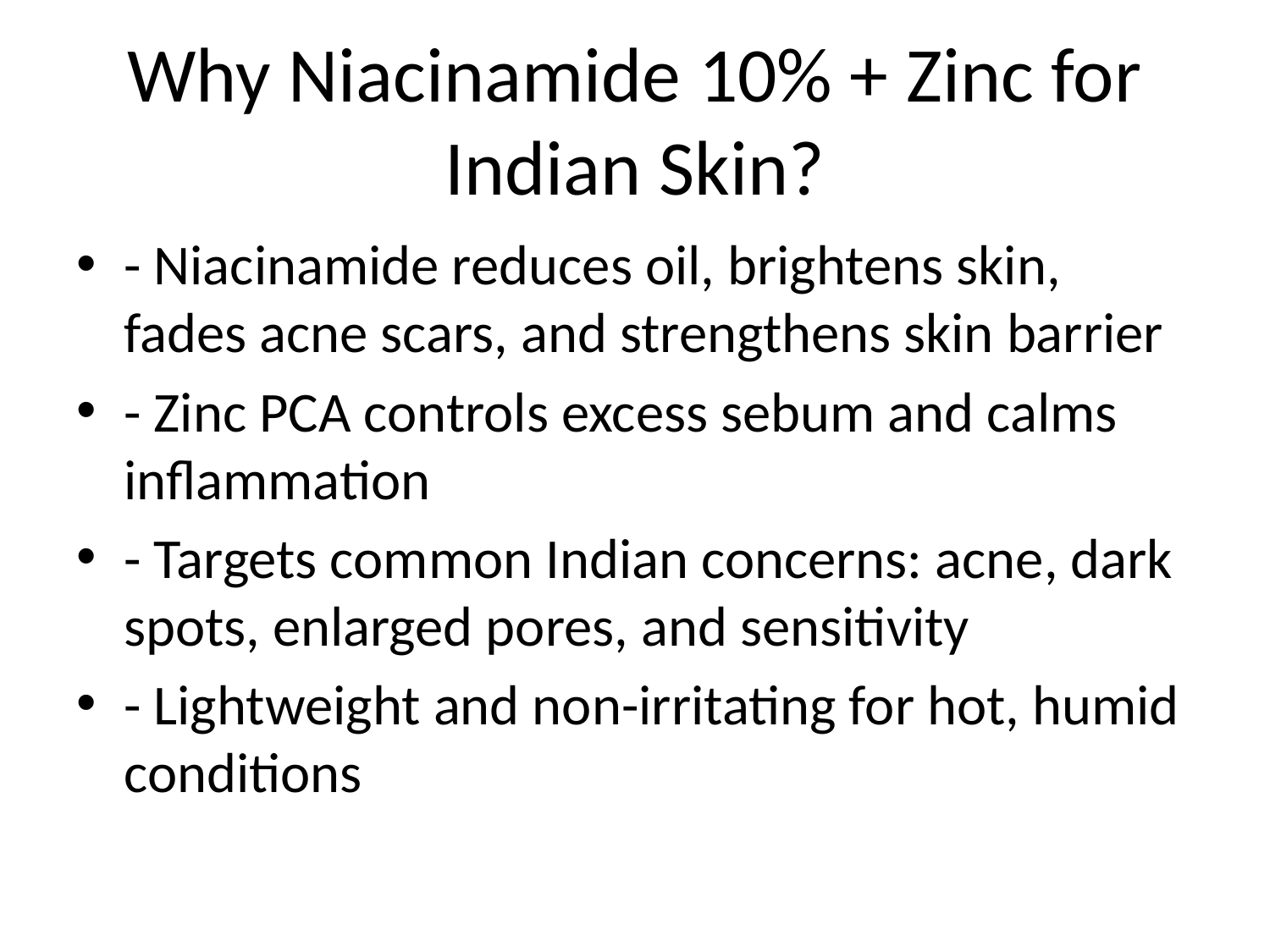

# Why Niacinamide 10% + Zinc for Indian Skin?
- Niacinamide reduces oil, brightens skin, fades acne scars, and strengthens skin barrier
- Zinc PCA controls excess sebum and calms inflammation
- Targets common Indian concerns: acne, dark spots, enlarged pores, and sensitivity
- Lightweight and non-irritating for hot, humid conditions